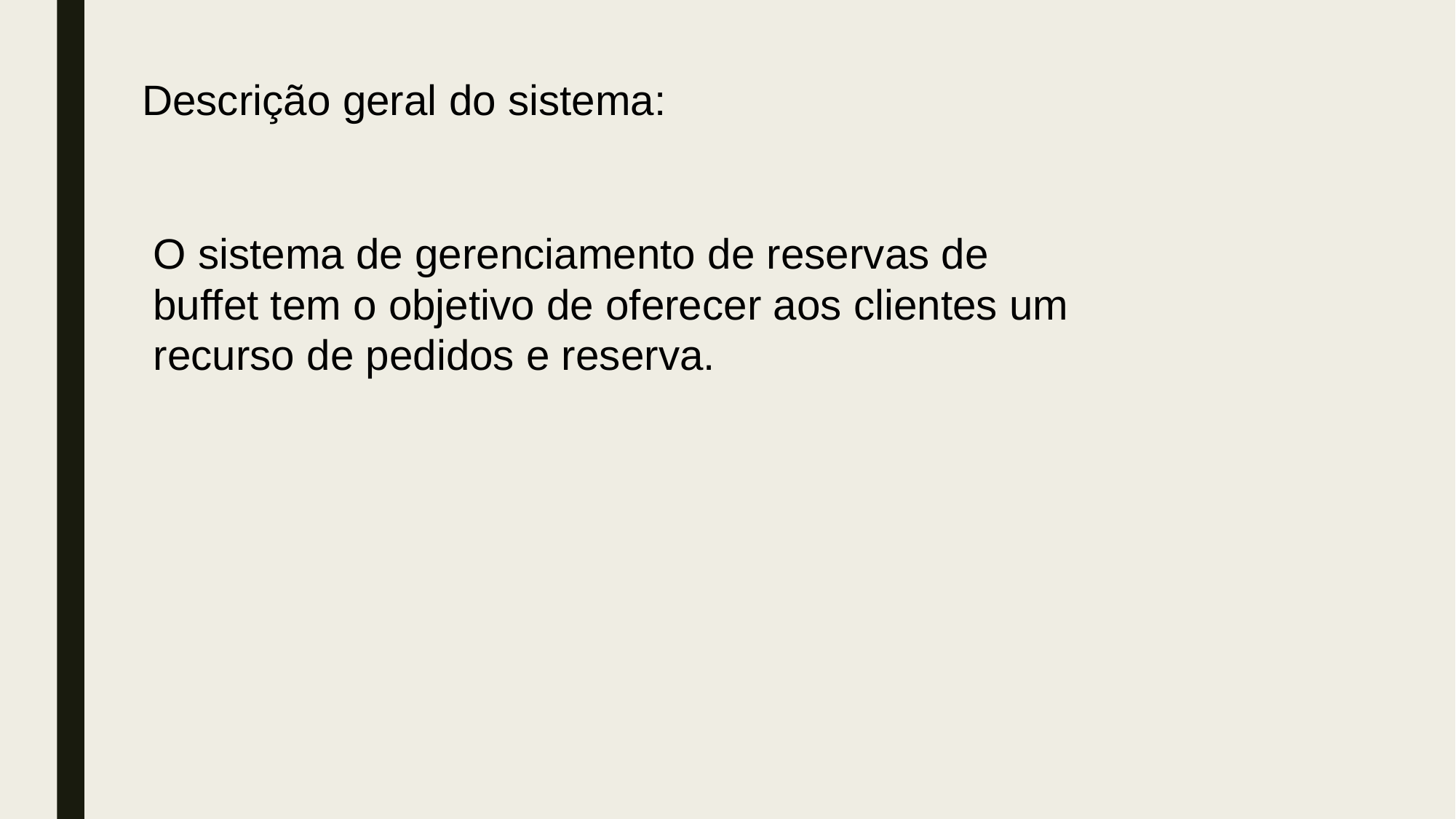

Descrição geral do sistema:
O sistema de gerenciamento de reservas de buffet tem o objetivo de oferecer aos clientes um recurso de pedidos e reserva.